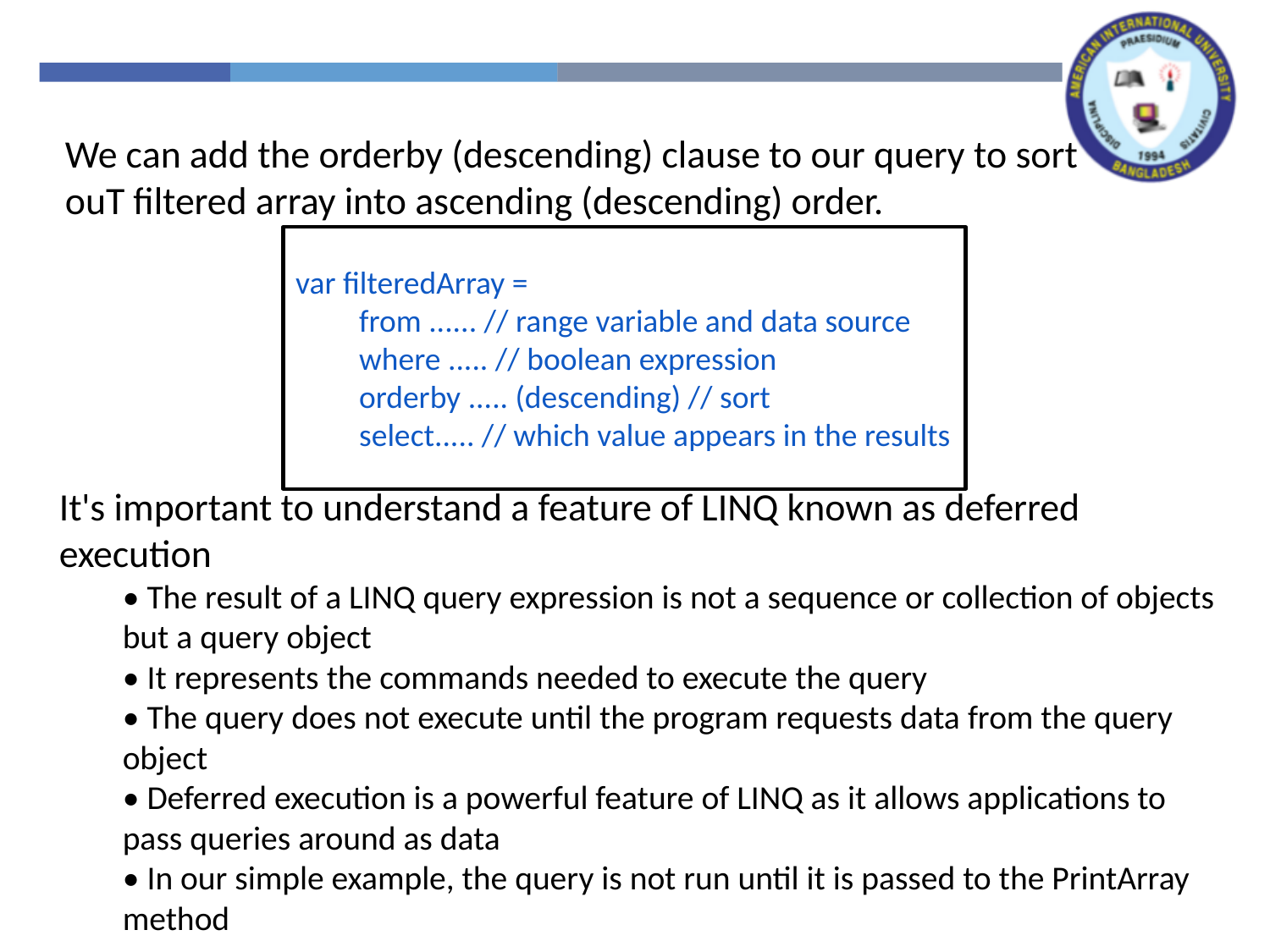

We can add the orderby (descending) clause to our query to sort ouT filtered array into ascending (descending) order.

var filteredArray =
from ...... // range variable and data source
where ..... // boolean expression
orderby ..... (descending) // sort
select..... // which value appears in the results

It's important to understand a feature of LINQ known as deferred execution
• The result of a LINQ query expression is not a sequence or collection of objects but a query object
• It represents the commands needed to execute the query
• The query does not execute until the program requests data from the query object
• Deferred execution is a powerful feature of LINQ as it allows applications to pass queries around as data
• In our simple example, the query is not run until it is passed to the PrintArray method